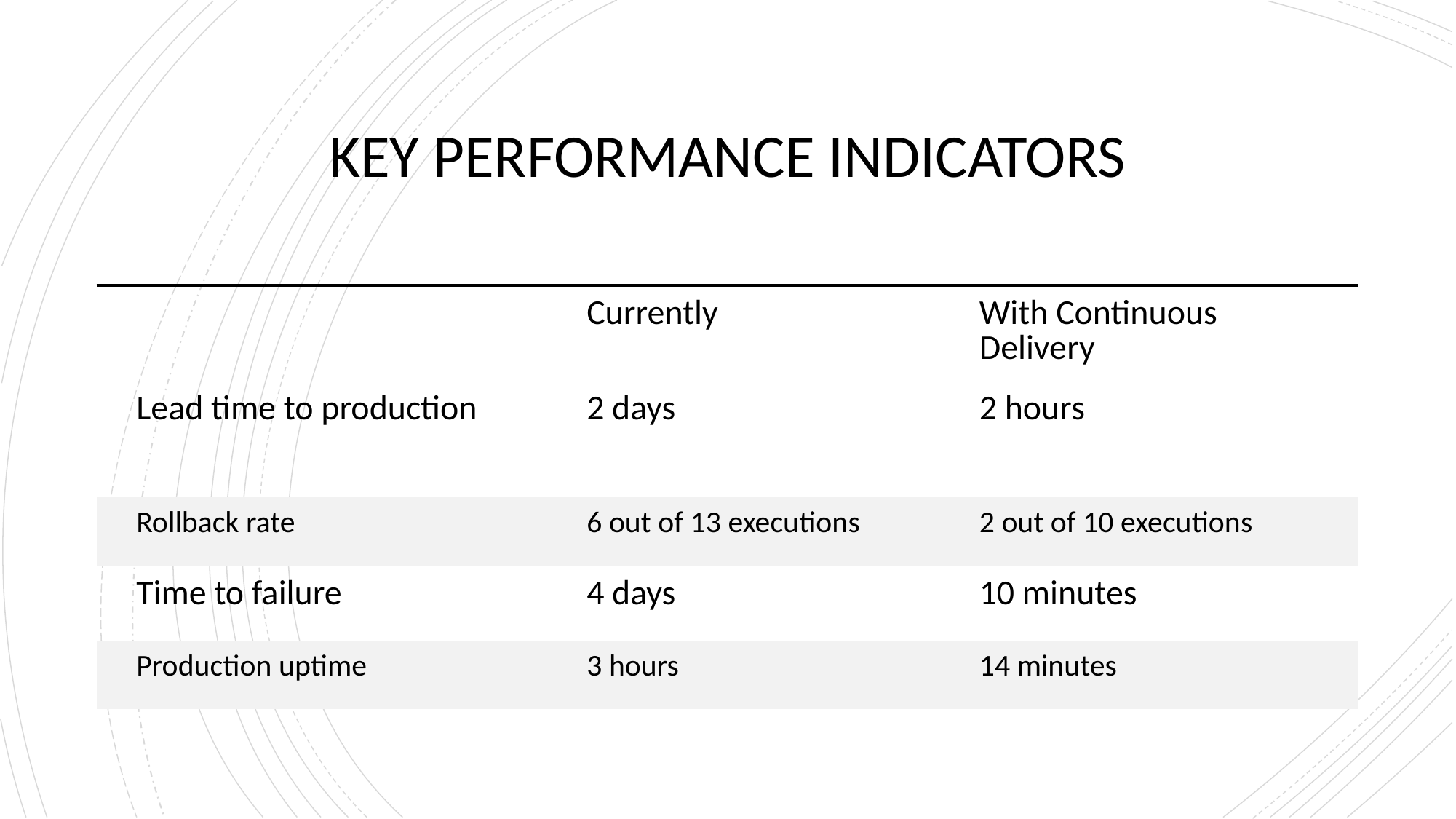

# KEY PERFORMANCE INDICATORS
|  | Currently | With Continuous Delivery |
| --- | --- | --- |
| Lead time to production | 2 days | 2 hours |
| Rollback rate | 6 out of 13 executions | 2 out of 10 executions |
| Time to failure | 4 days | 10 minutes |
| Production uptime | 3 hours | 14 minutes |